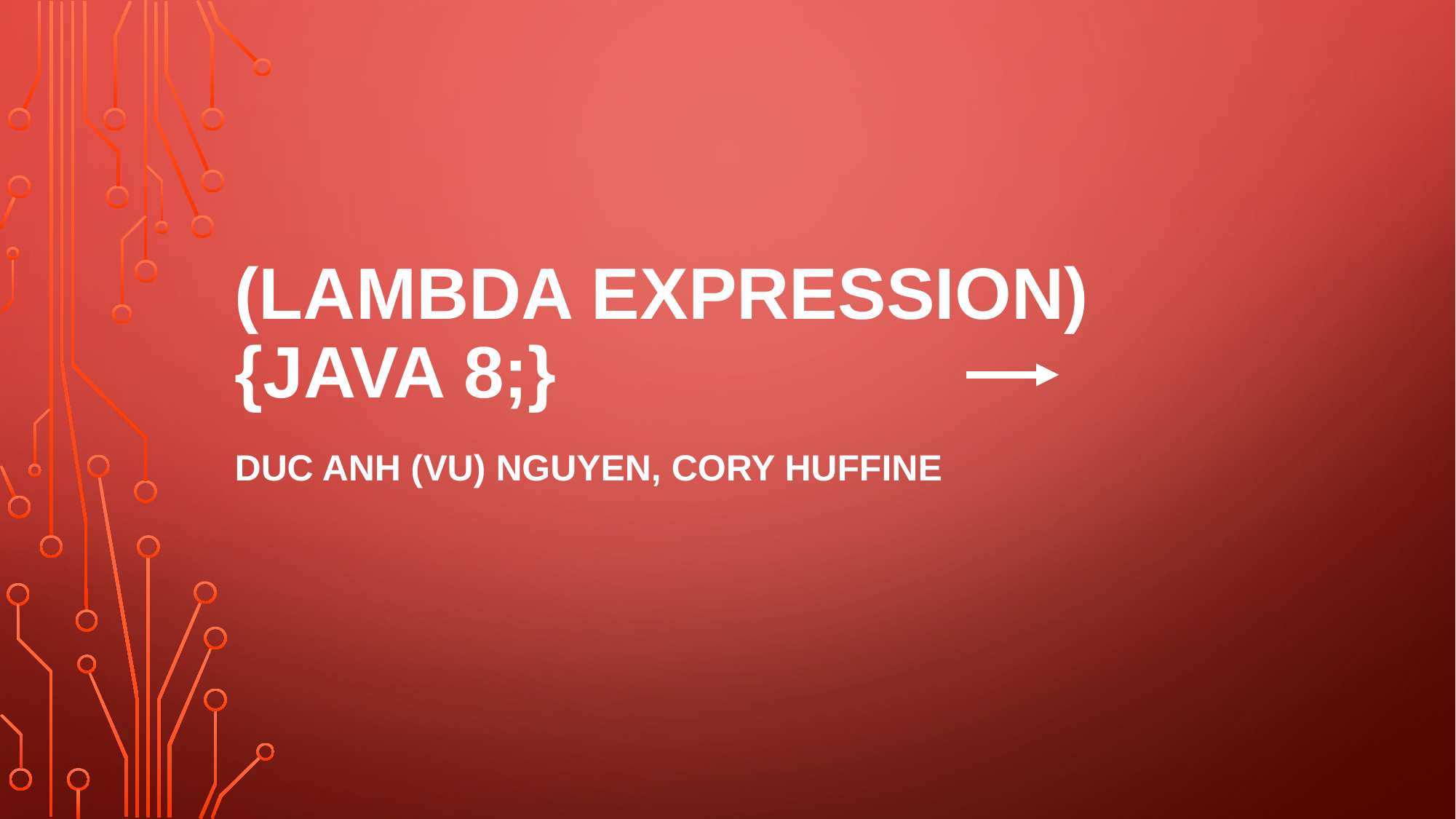

# (Lambda expression)      {java 8;}
Duc anh (vu) Nguyen, cory huffine